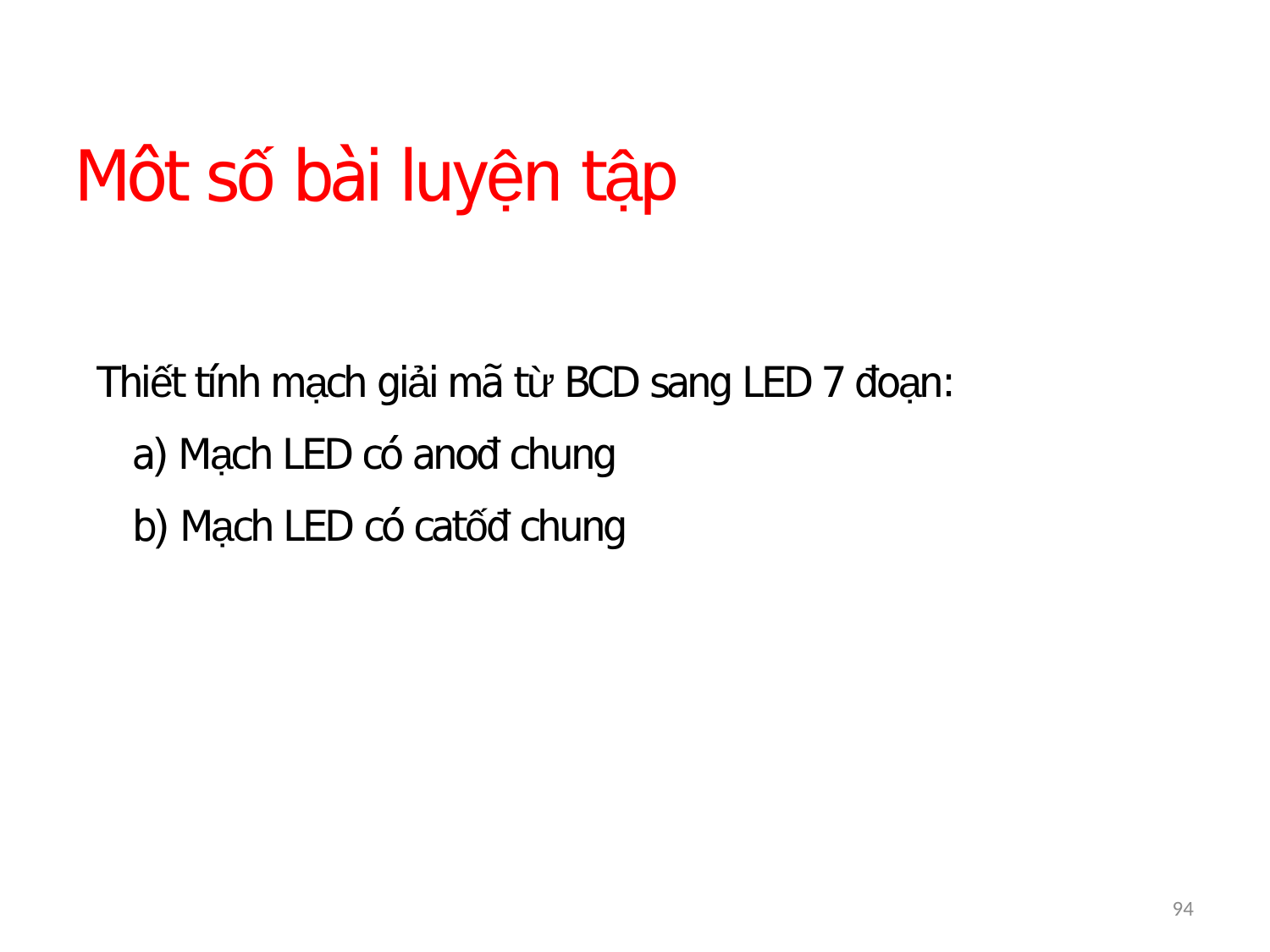

Môt số bài luyện tập
Thiết tính mạch giải mã từ BCD sang LED 7 đoạn:
   a) Mạch LED có anođ chung
   b) Mạch LED có catốđ chung
94